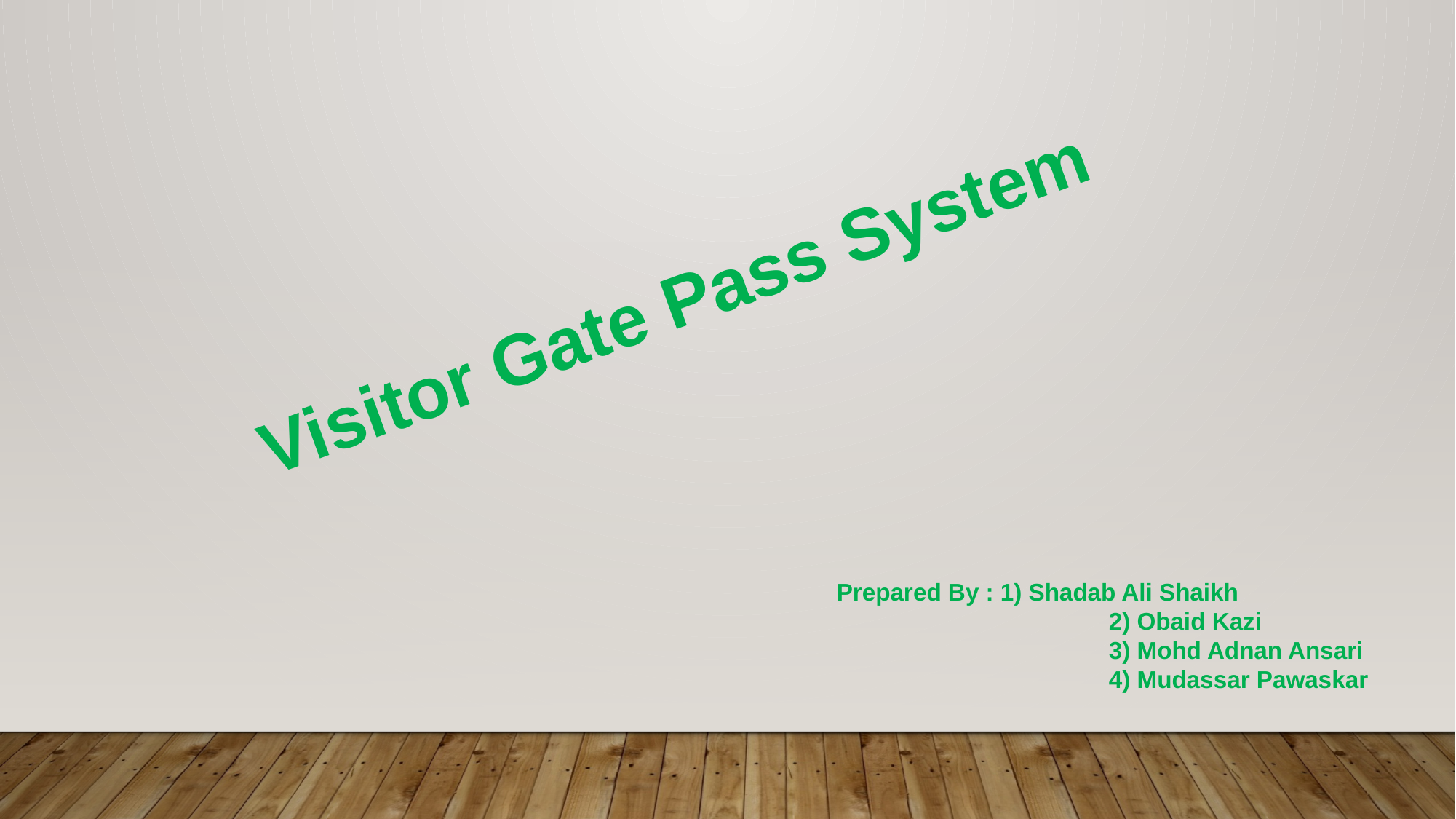

Visitor Gate Pass System
Prepared By : 1) Shadab Ali Shaikh
		        2) Obaid Kazi
		        3) Mohd Adnan Ansari
		        4) Mudassar Pawaskar